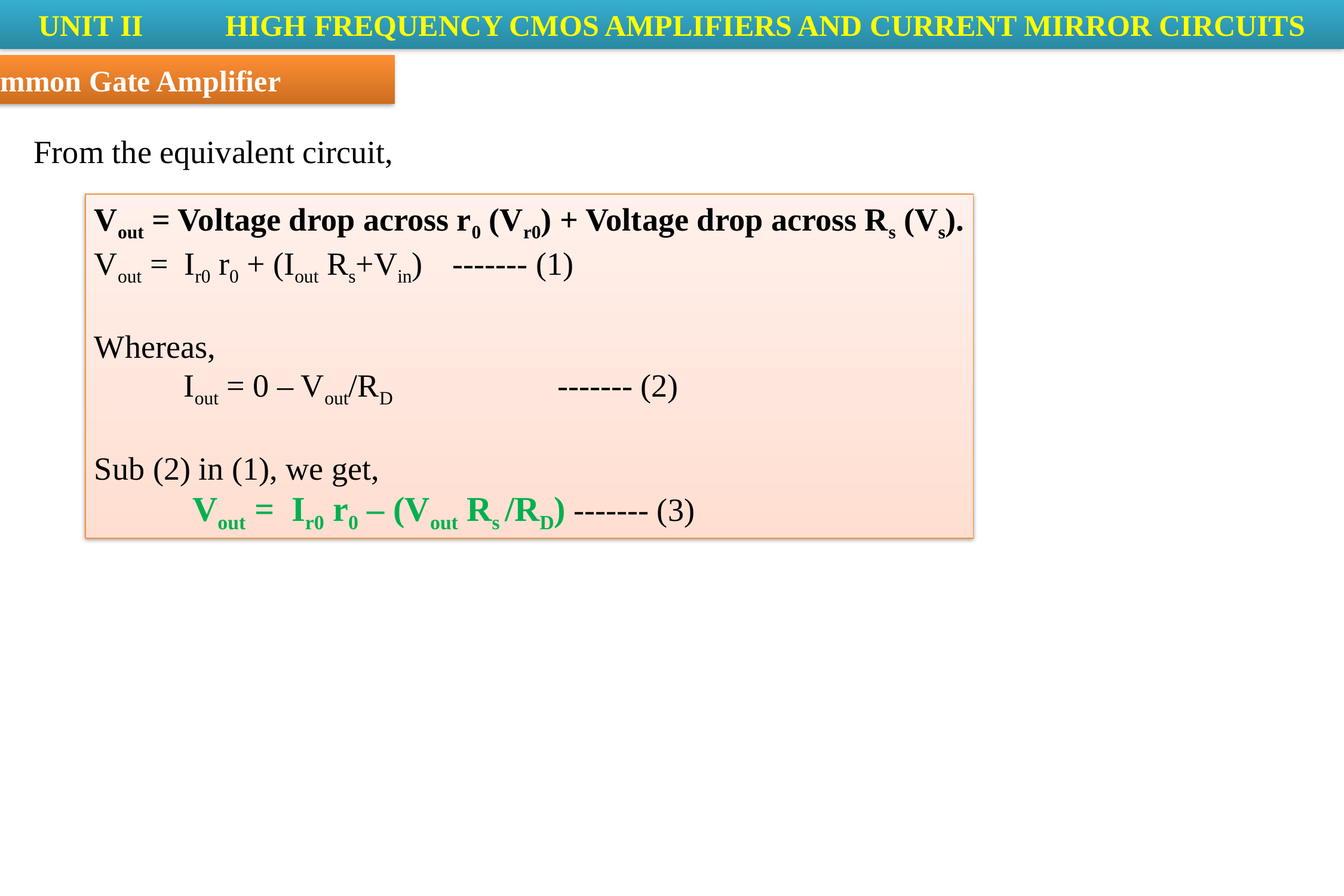

UNIT II	 HIGH FREQUENCY CMOS AMPLIFIERS AND CURRENT MIRROR CIRCUITS
Common Gate Amplifier
From the equivalent circuit,
Vout = Voltage drop across r0 (Vr0) + Voltage drop across Rs (Vs).
Vout =  Ir0 r0 + (Iout Rs+Vin)	------- (1)

Whereas,
	Iout = 0 – Vout/RD	             ------- (2)

Sub (2) in (1), we get,
	 Vout =  Ir0 r0 – (Vout Rs /RD) ------- (3)